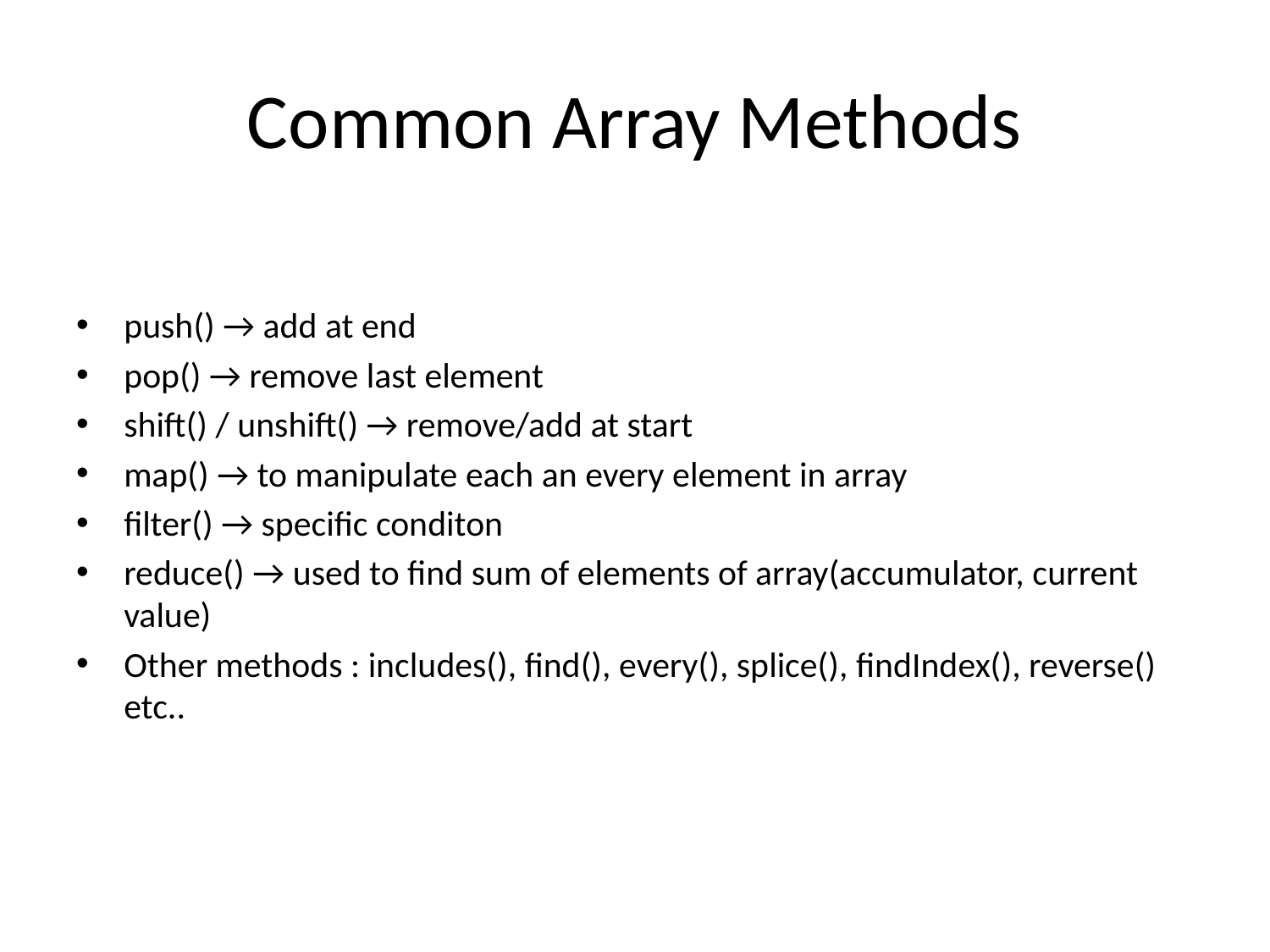

# Common Array Methods

push() → add at end
pop() → remove last element
shift() / unshift() → remove/add at start
map() → to manipulate each an every element in array
filter() → specific conditon
reduce() → used to find sum of elements of array(accumulator, current value)
Other methods : includes(), find(), every(), splice(), findIndex(), reverse() etc..